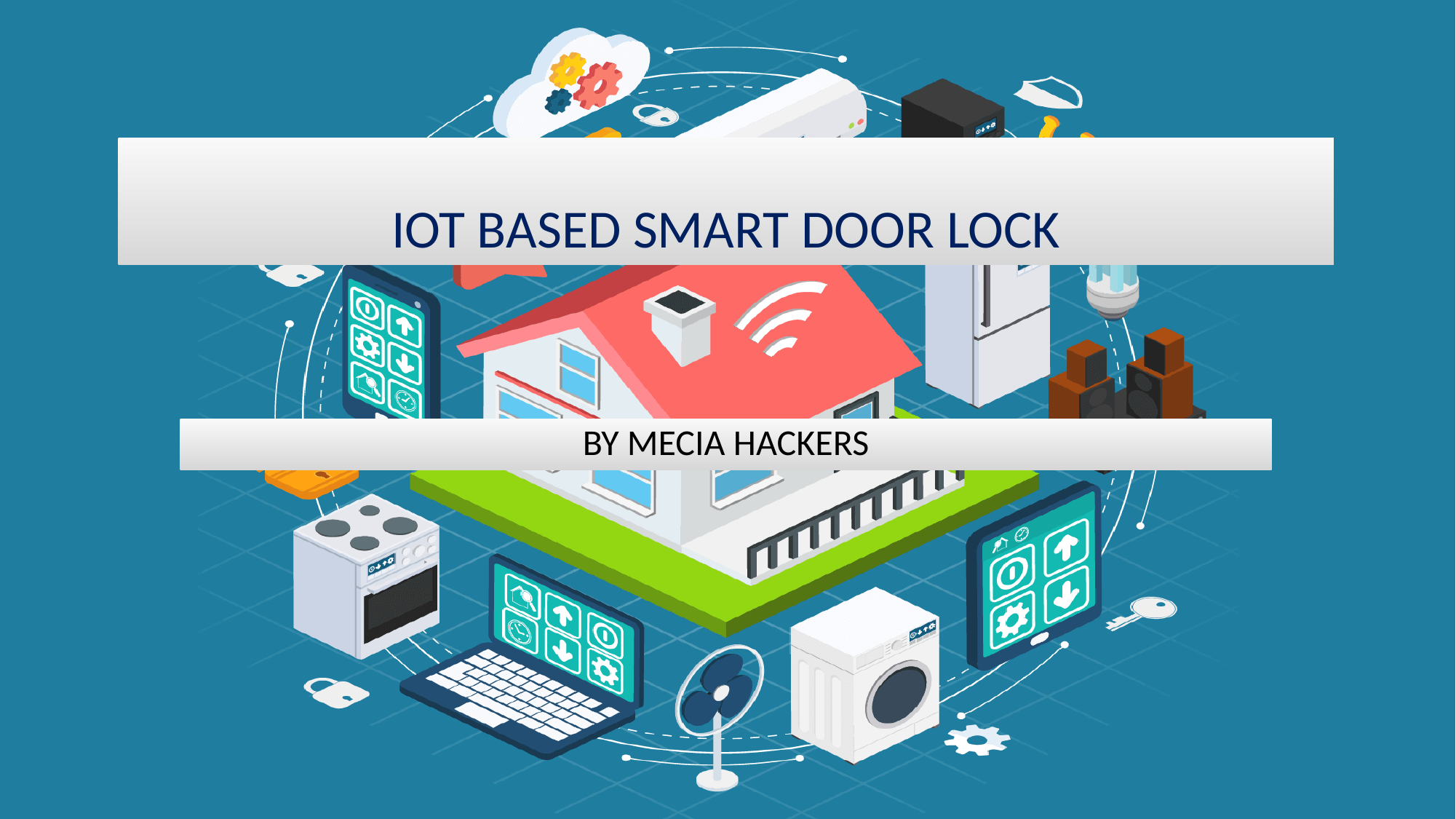

# IOT BASED SMART DOOR LOCK
BY MECIA HACKERS